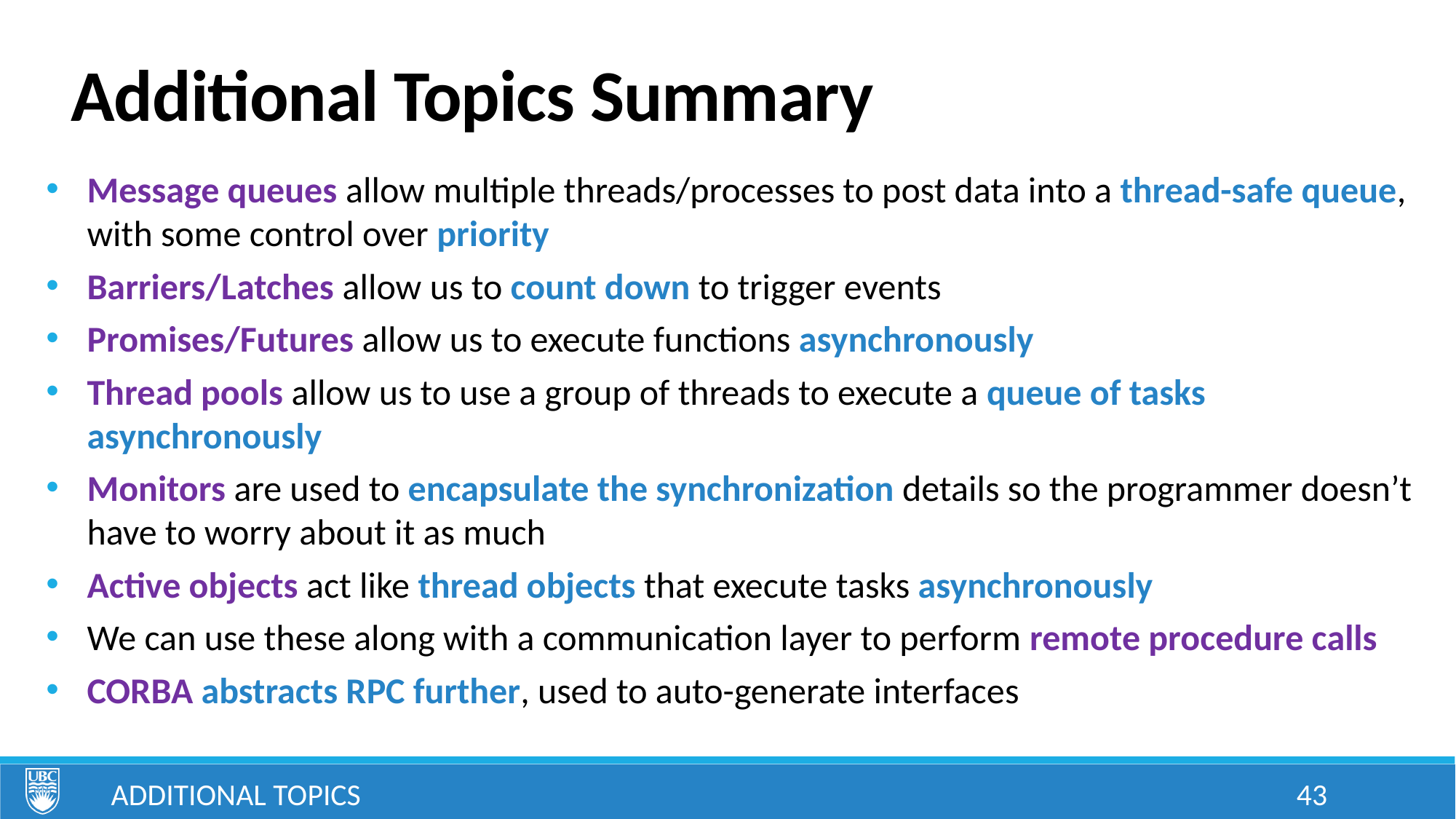

# Additional Topics Summary
Message queues allow multiple threads/processes to post data into a thread-safe queue, with some control over priority
Barriers/Latches allow us to count down to trigger events
Promises/Futures allow us to execute functions asynchronously
Thread pools allow us to use a group of threads to execute a queue of tasks asynchronously
Monitors are used to encapsulate the synchronization details so the programmer doesn’t have to worry about it as much
Active objects act like thread objects that execute tasks asynchronously
We can use these along with a communication layer to perform remote procedure calls
CORBA abstracts RPC further, used to auto-generate interfaces

Additional Topics
43